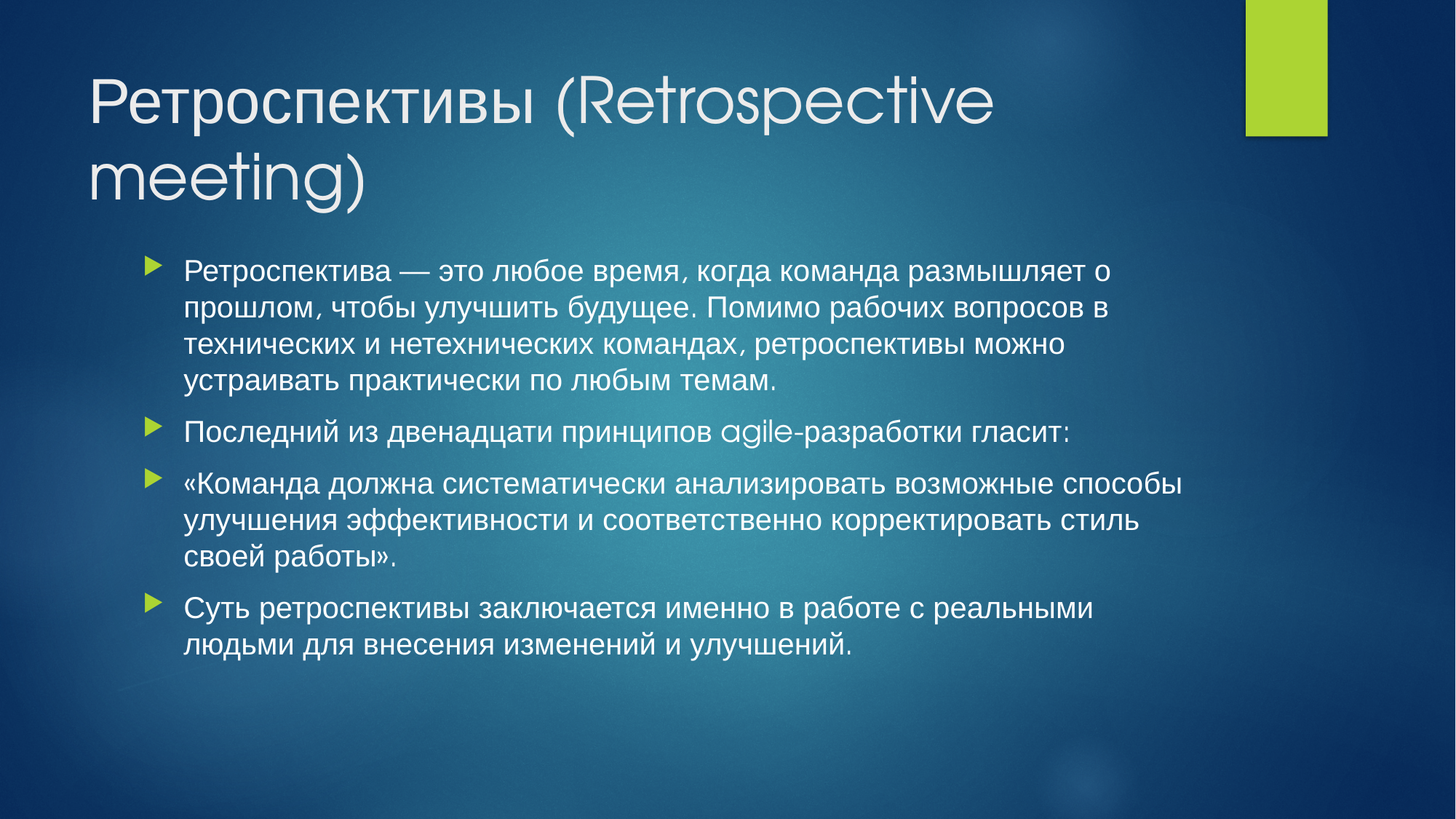

# Ретроспективы (Retrospective meeting)
Ретроспектива — это любое время, когда команда размышляет о прошлом, чтобы улучшить будущее. Помимо рабочих вопросов в технических и нетехнических командах, ретроспективы можно устраивать практически по любым темам.
Последний из двенадцати принципов agile-разработки гласит:
«Команда должна систематически анализировать возможные способы улучшения эффективности и соответственно корректировать стиль своей работы».
Суть ретроспективы заключается именно в работе с реальными людьми для внесения изменений и улучшений.